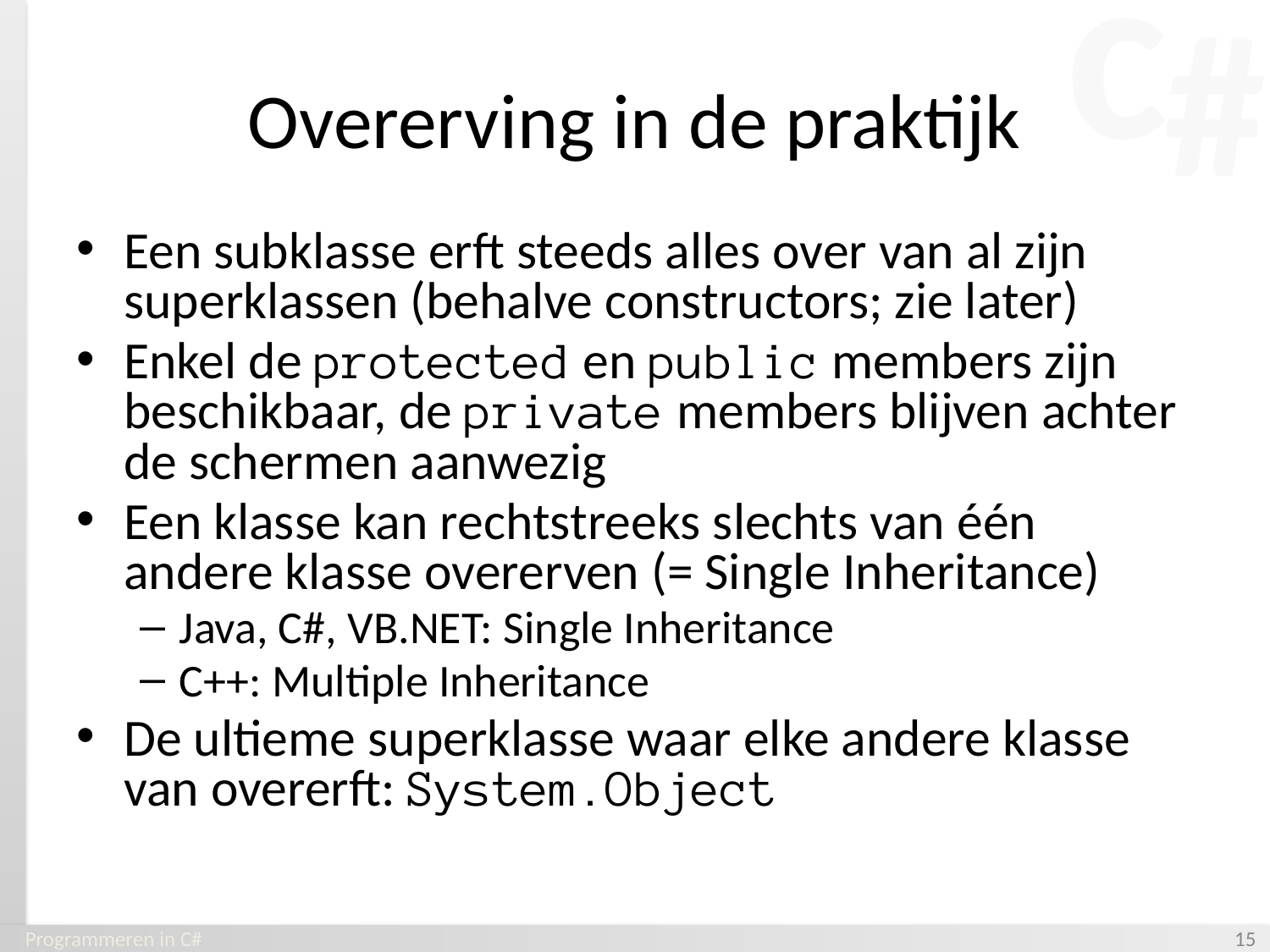

# Overerving in de praktijk
Een subklasse erft steeds alles over van al zijn superklassen (behalve constructors; zie later)
Enkel de protected en public members zijn beschikbaar, de private members blijven achter de schermen aanwezig
Een klasse kan rechtstreeks slechts van één andere klasse overerven (= Single Inheritance)
Java, C#, VB.NET: Single Inheritance
C++: Multiple Inheritance
De ultieme superklasse waar elke andere klasse van overerft: System.Object
Programmeren in C#
15